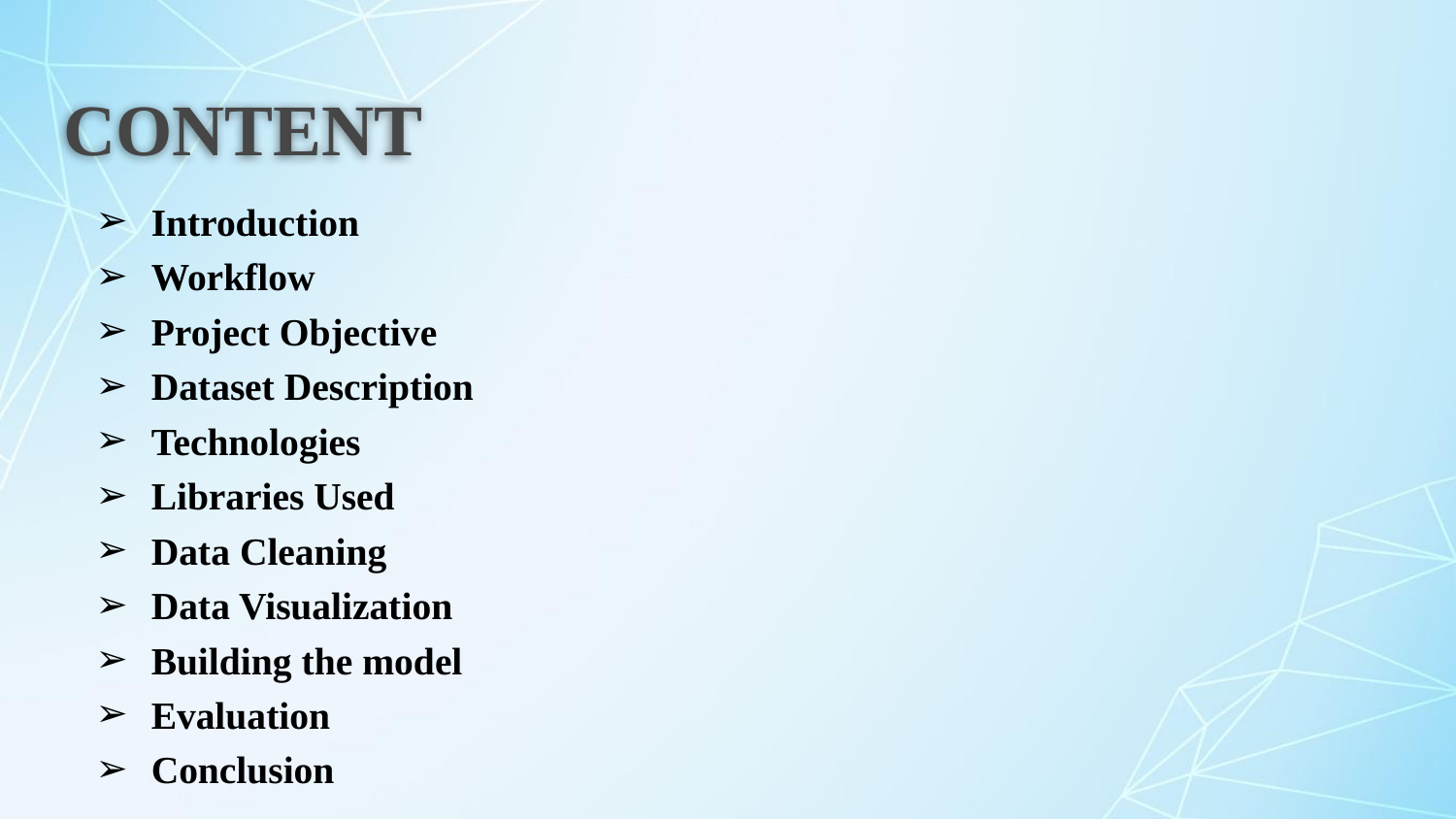

# CONTENT
Introduction
Workflow
Project Objective
Dataset Description
Technologies
Libraries Used
Data Cleaning
Data Visualization
Building the model
Evaluation
Conclusion